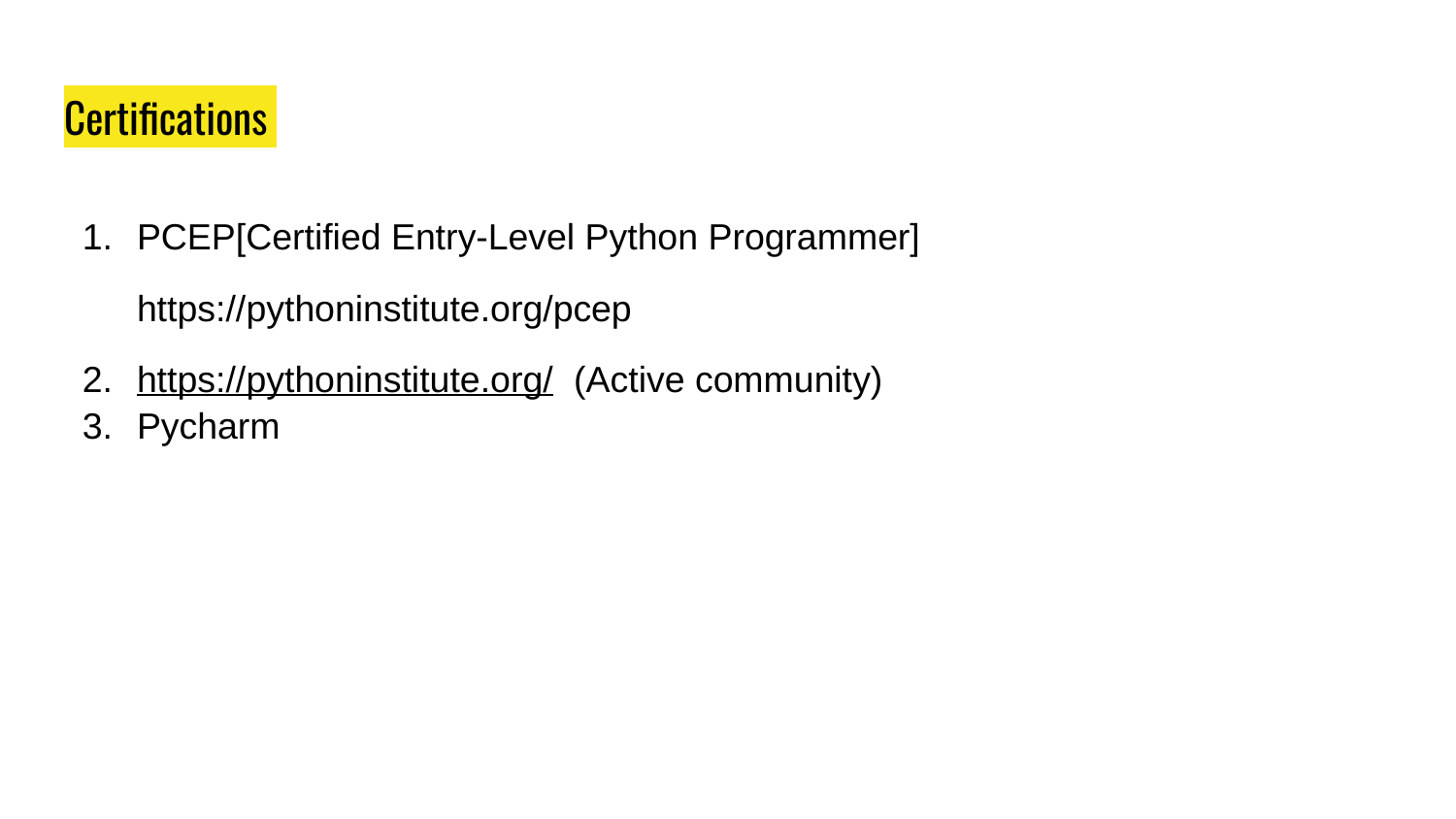

# Certifications
PCEP[Certified Entry-Level Python Programmer]
https://pythoninstitute.org/pcep
https://pythoninstitute.org/  (Active community)
Pycharm